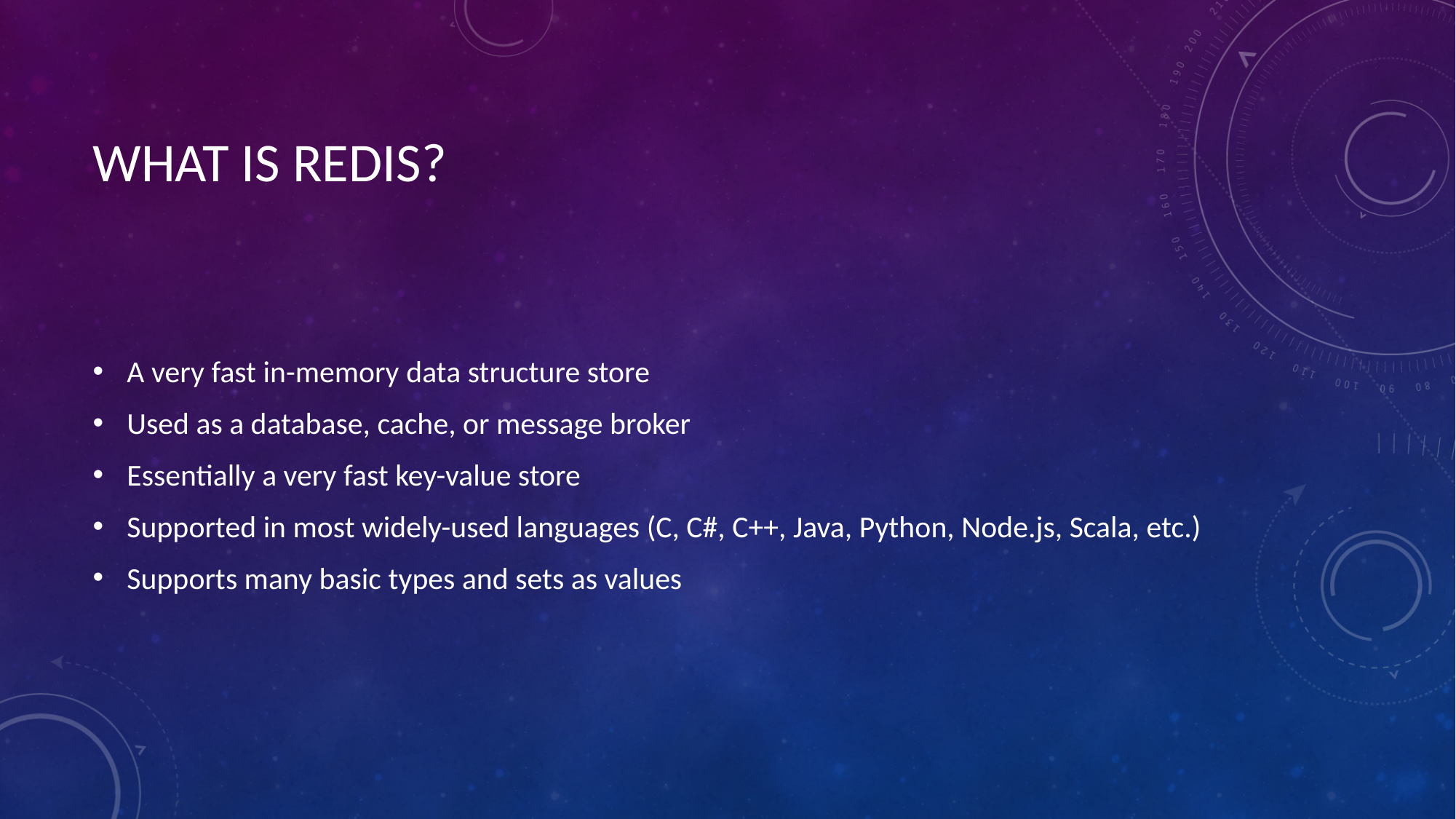

# What is redis?
A very fast in-memory data structure store
Used as a database, cache, or message broker
Essentially a very fast key-value store
Supported in most widely-used languages (C, C#, C++, Java, Python, Node.js, Scala, etc.)
Supports many basic types and sets as values